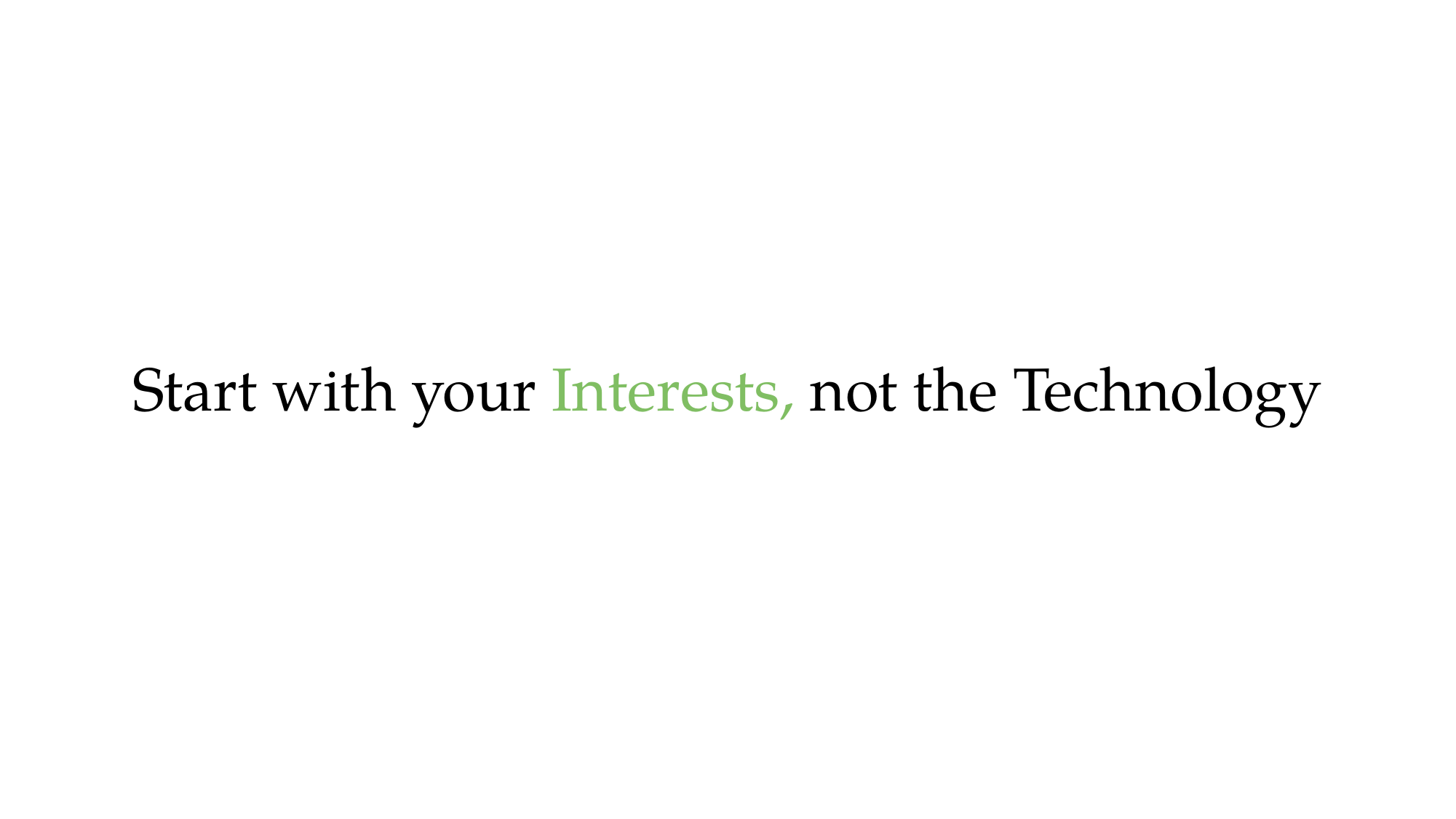

Start with your Interests, not the Technology